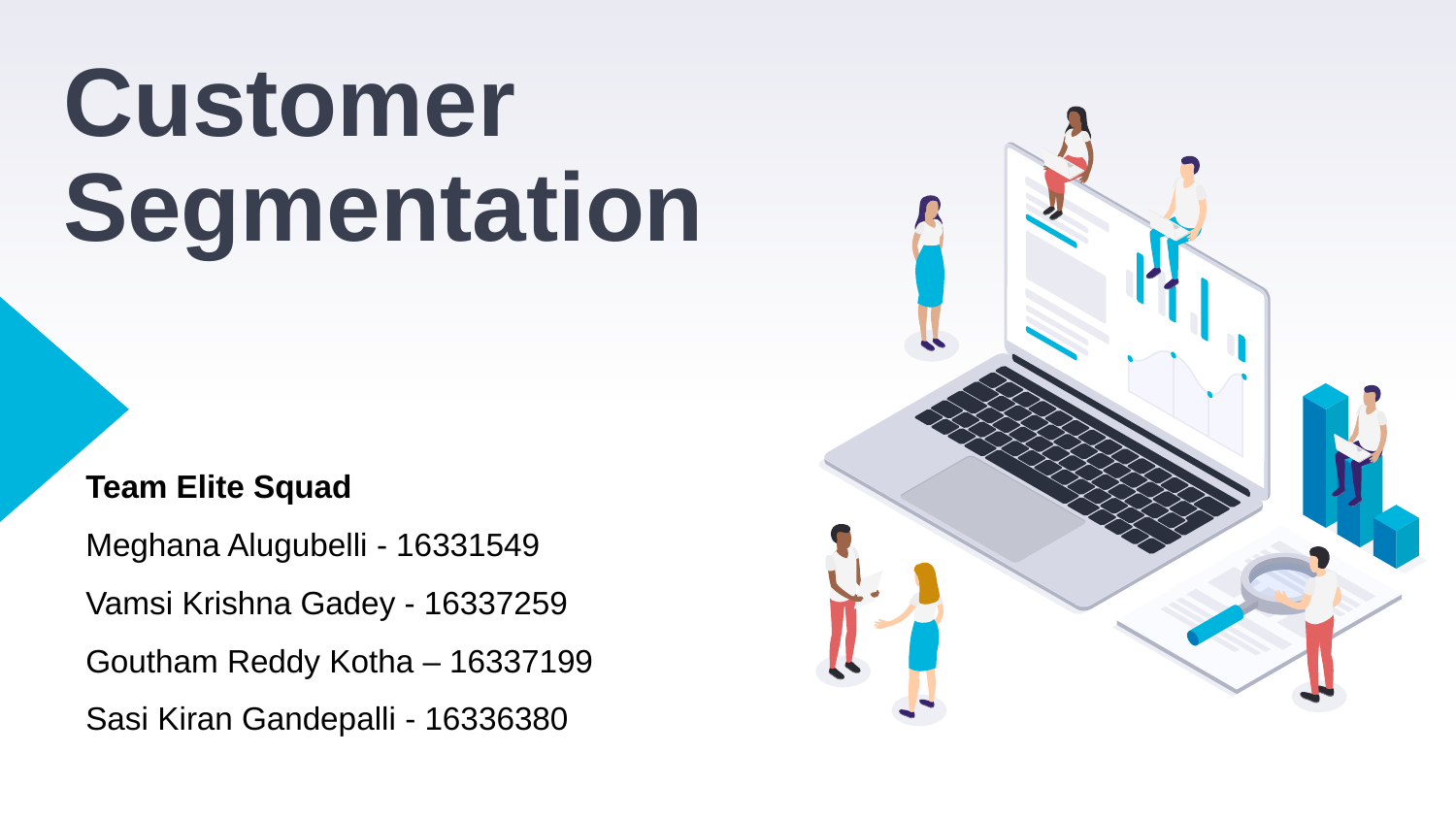

# Customer Segmentation

Team Elite Squad
Meghana Alugubelli - 16331549
Vamsi Krishna Gadey - 16337259
Goutham Reddy Kotha – 16337199
Sasi Kiran Gandepalli - 16336380